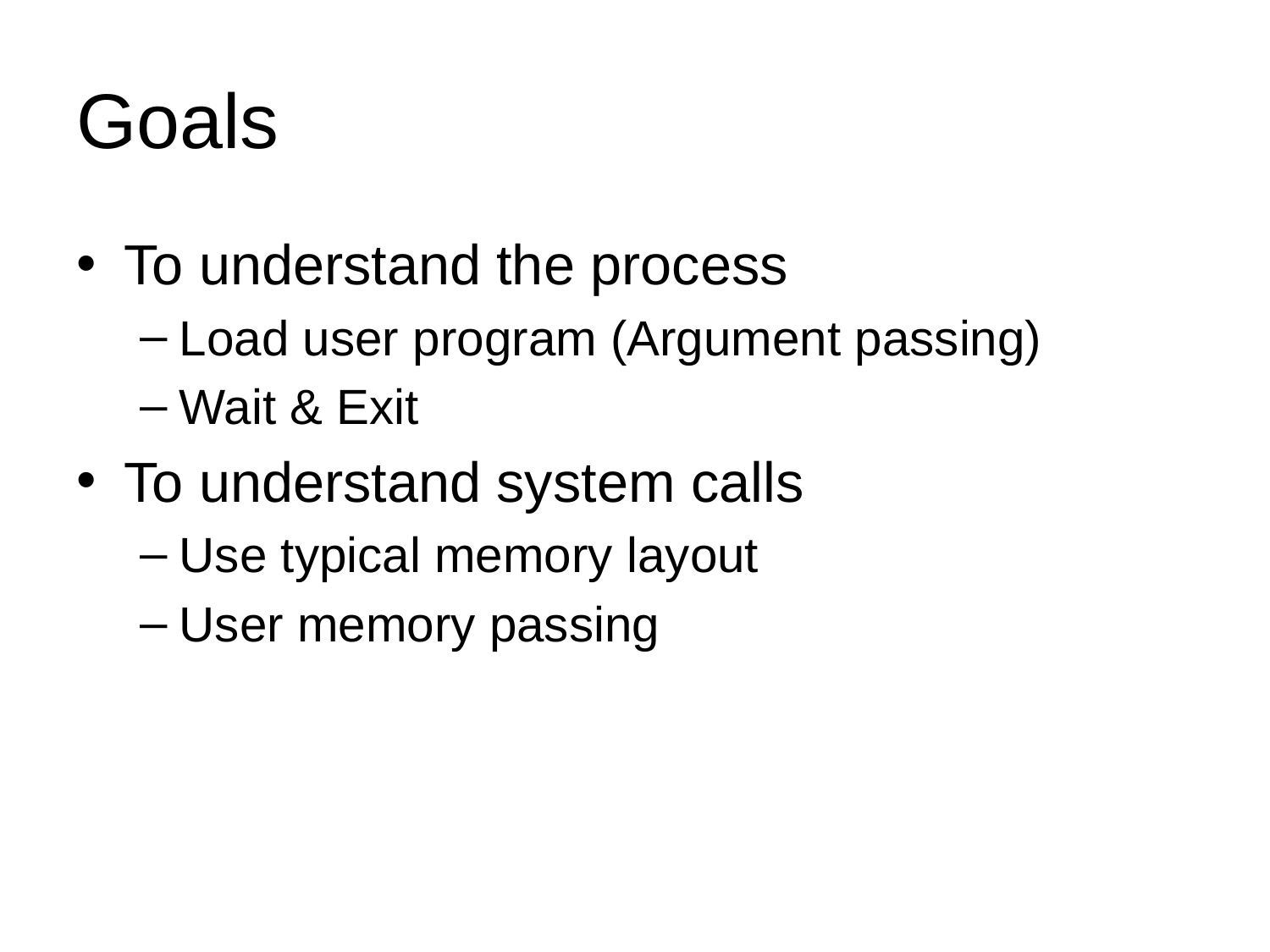

# Goals
To understand the process
Load user program (Argument passing)
Wait & Exit
To understand system calls
Use typical memory layout
User memory passing